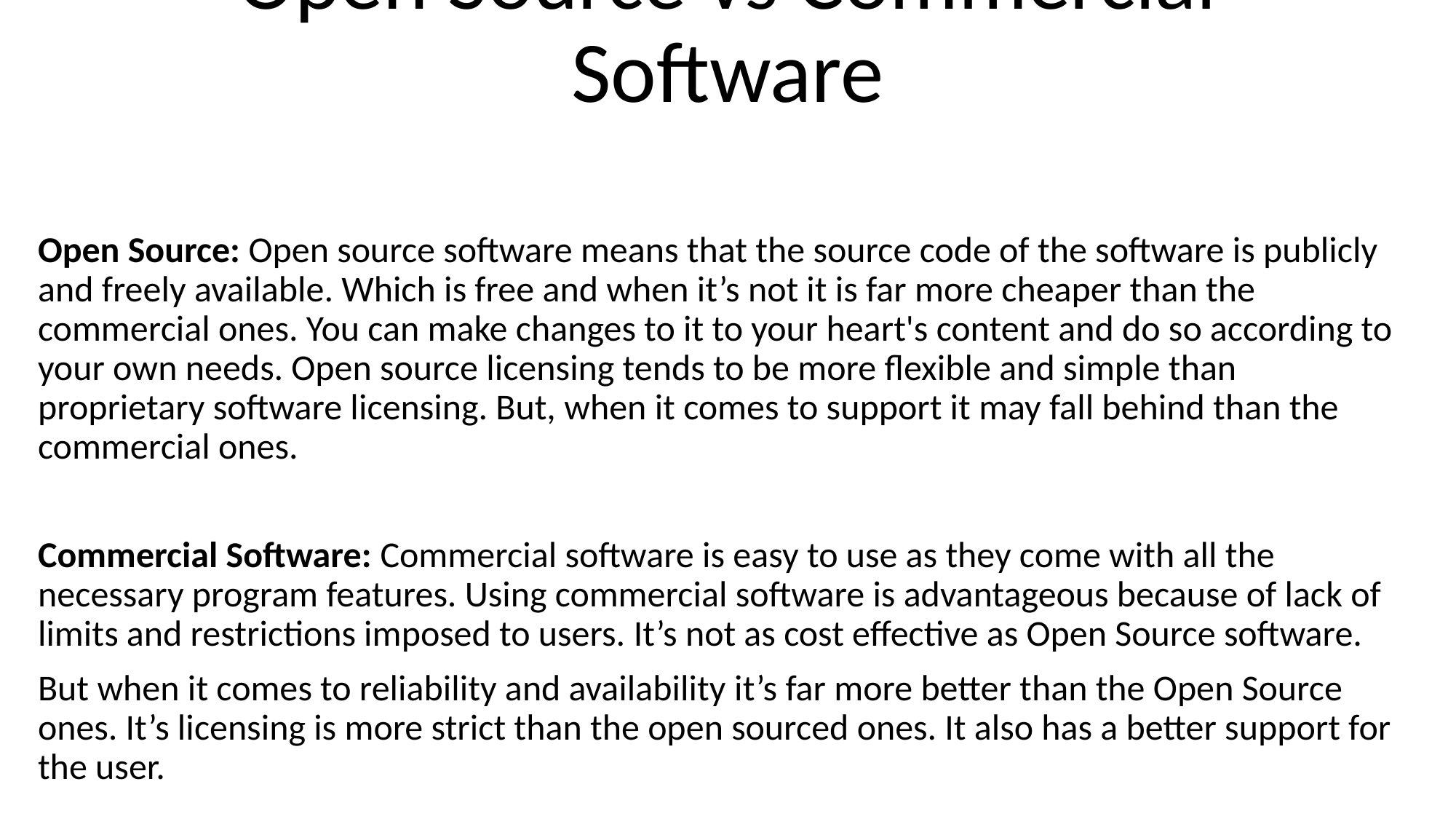

# Open Source vs Commercial Software
Open Source: Open source software means that the source code of the software is publicly and freely available. Which is free and when it’s not it is far more cheaper than the commercial ones. You can make changes to it to your heart's content and do so according to your own needs. Open source licensing tends to be more flexible and simple than proprietary software licensing. But, when it comes to support it may fall behind than the commercial ones.

Commercial Software: Commercial software is easy to use as they come with all the necessary program features. Using commercial software is advantageous because of lack of limits and restrictions imposed to users. It’s not as cost effective as Open Source software.
But when it comes to reliability and availability it’s far more better than the Open Source ones. It’s licensing is more strict than the open sourced ones. It also has a better support for the user.